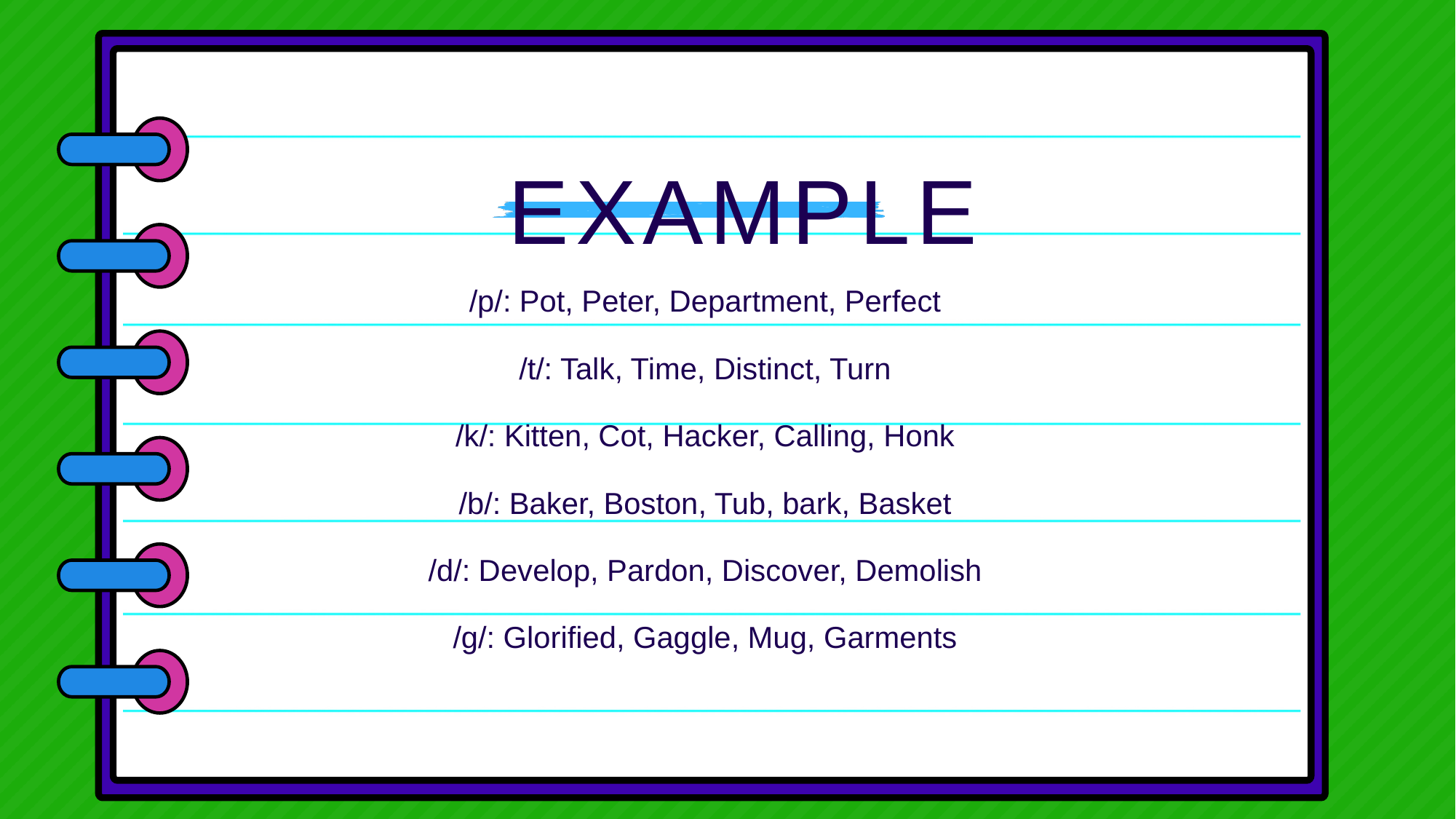

EXAMPLE

/p/: Pot, Peter, Department, Perfect
/t/: Talk, Time, Distinct, Turn
/k/: Kitten, Cot, Hacker, Calling, Honk
/b/: Baker, Boston, Tub, bark, Basket
/d/: Develop, Pardon, Discover, Demolish
/g/: Glorified, Gaggle, Mug, Garments